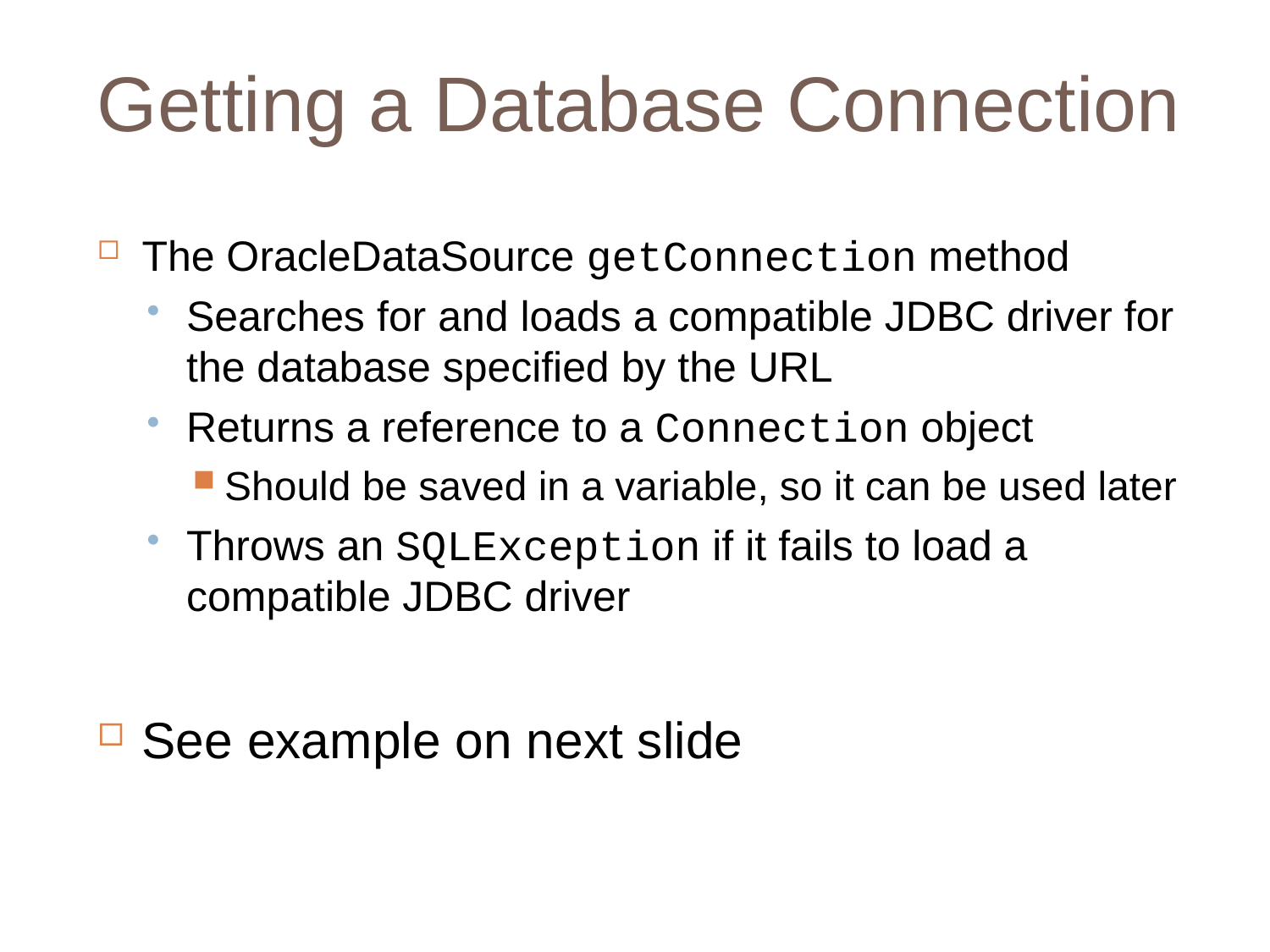

Getting a Database Connection
The OracleDataSource getConnection method
Searches for and loads a compatible JDBC driver for the database specified by the URL
Returns a reference to a Connection object
Should be saved in a variable, so it can be used later
Throws an SQLException if it fails to load a compatible JDBC driver

See example on next slide